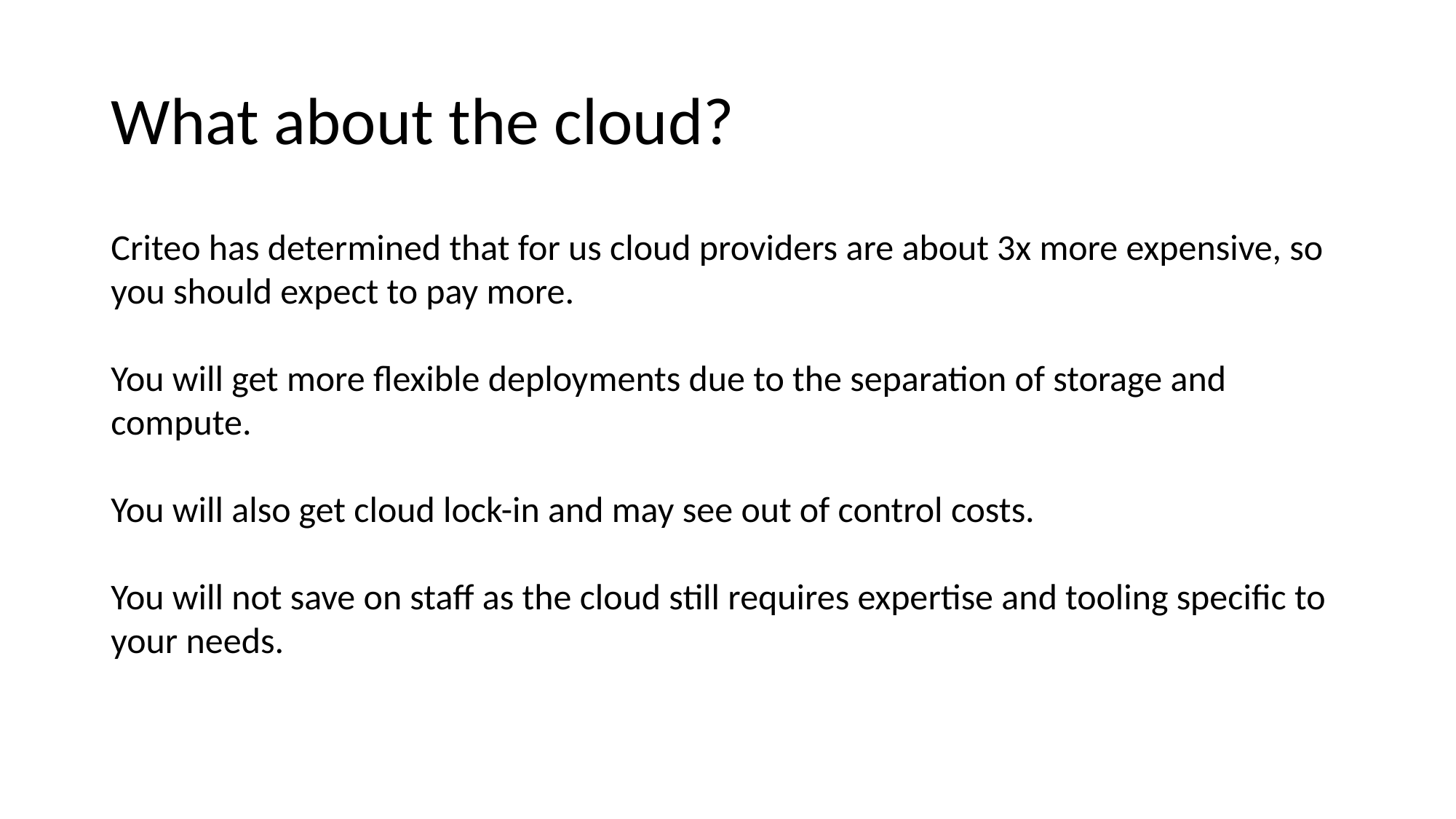

# What about the cloud?
Criteo has determined that for us cloud providers are about 3x more expensive, so you should expect to pay more.

You will get more flexible deployments due to the separation of storage and compute.

You will also get cloud lock-in and may see out of control costs.

You will not save on staff as the cloud still requires expertise and tooling specific to your needs.